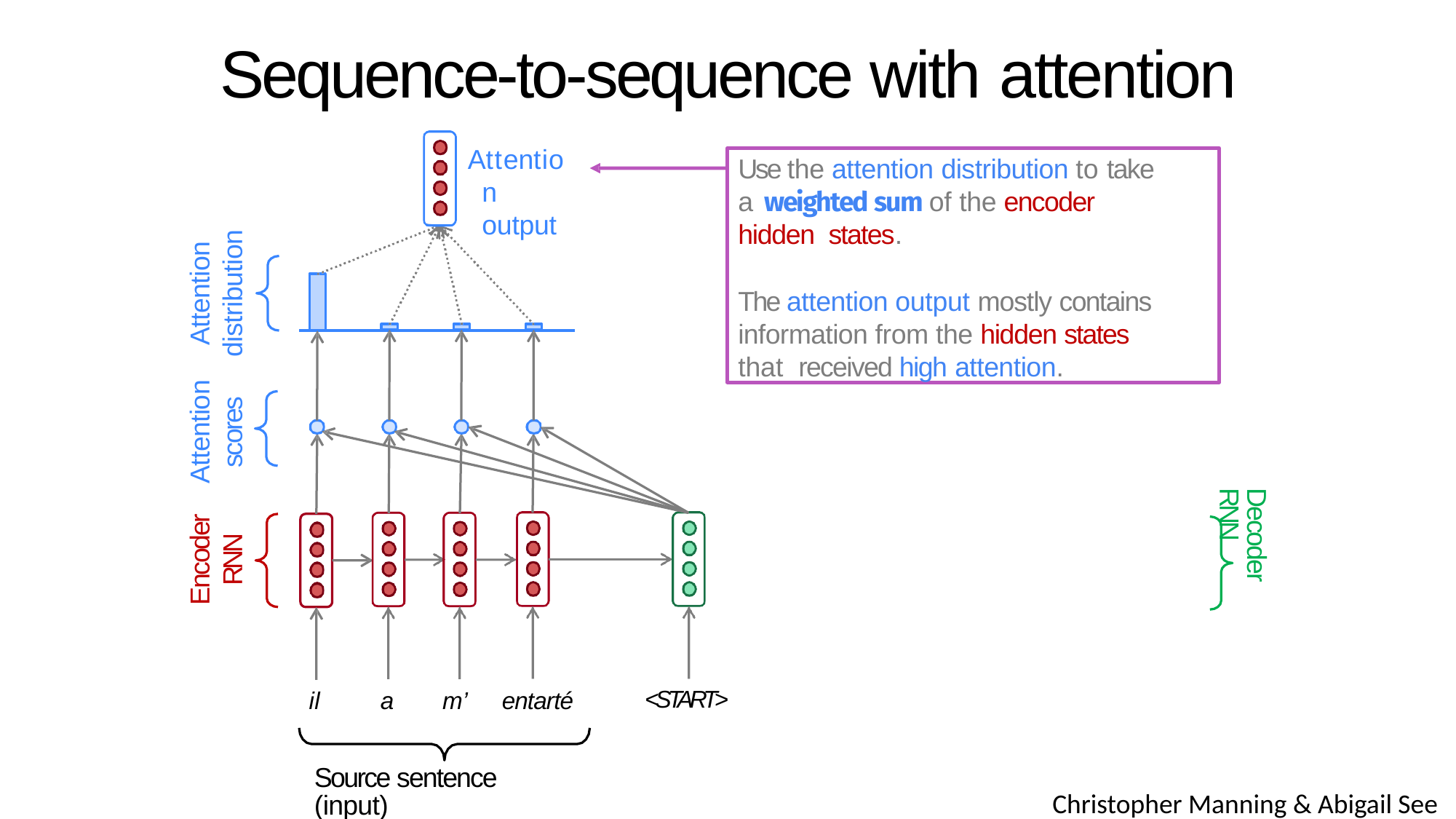

# Sequence-to-sequence with attention

Attention  output
Use the attention distribution to take a  weighted sum of the encoder hidden  states.

The attention output mostly contains  information from the hidden states that  received high attention.

Attention
distribution

Attention
scores

Decoder RNN

Encoder
RNN

<START>
il
a
m’	entarté

Source sentence (input)
Christopher Manning & Abigail See